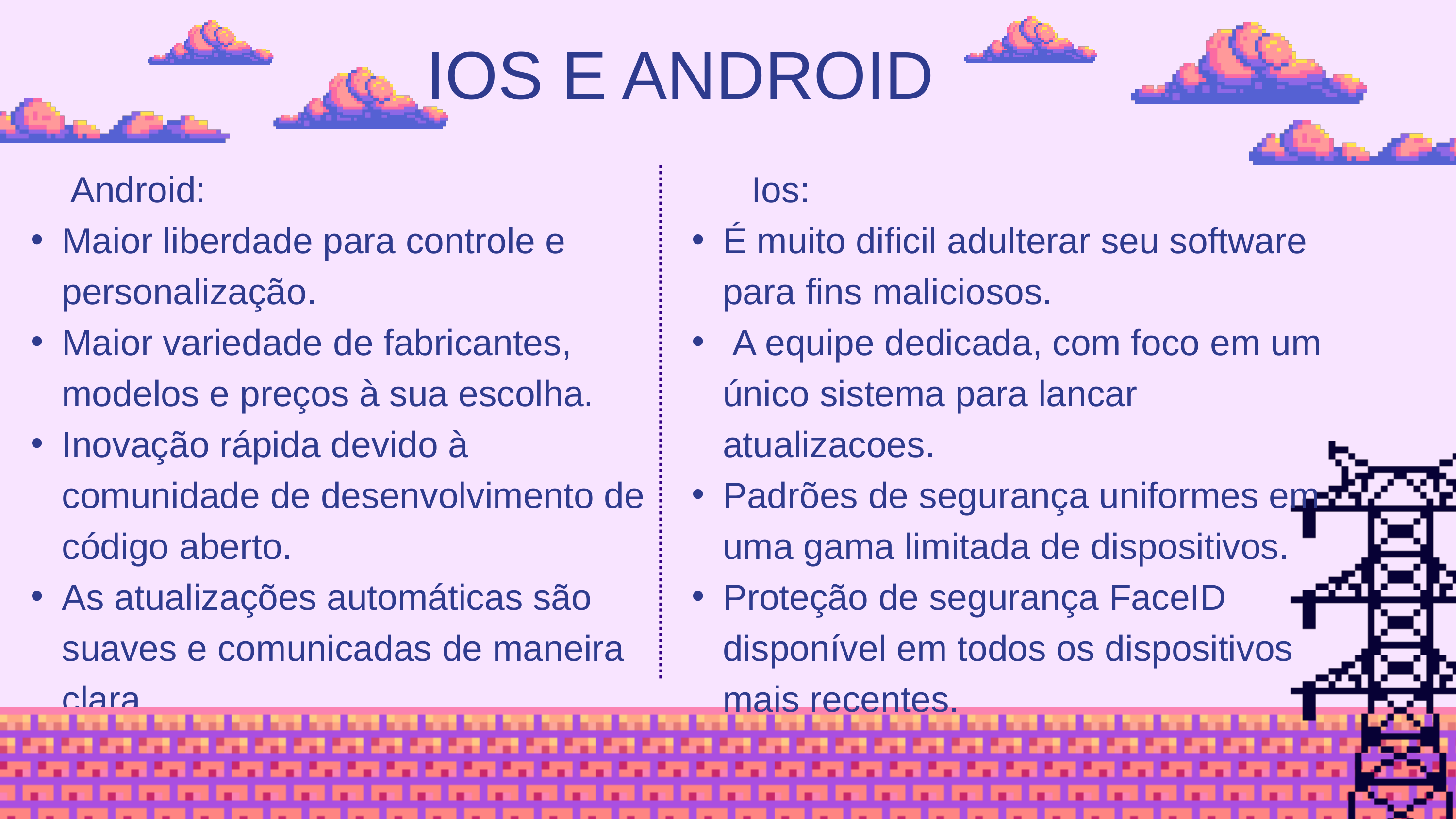

IOS E ANDROID

       Android:
Maior liberdade para controle e personalização.
Maior variedade de fabricantes, modelos e preços à sua escolha.
Inovação rápida devido à comunidade de desenvolvimento de código aberto.
As atualizações automáticas são suaves e comunicadas de maneira clara.

         Ios:
É muito dificil adulterar seu software para fins maliciosos.
 A equipe dedicada, com foco em um único sistema para lancar atualizacoes.
Padrões de segurança uniformes em uma gama limitada de dispositivos.
Proteção de segurança FaceID disponível em todos os dispositivos mais recentes.